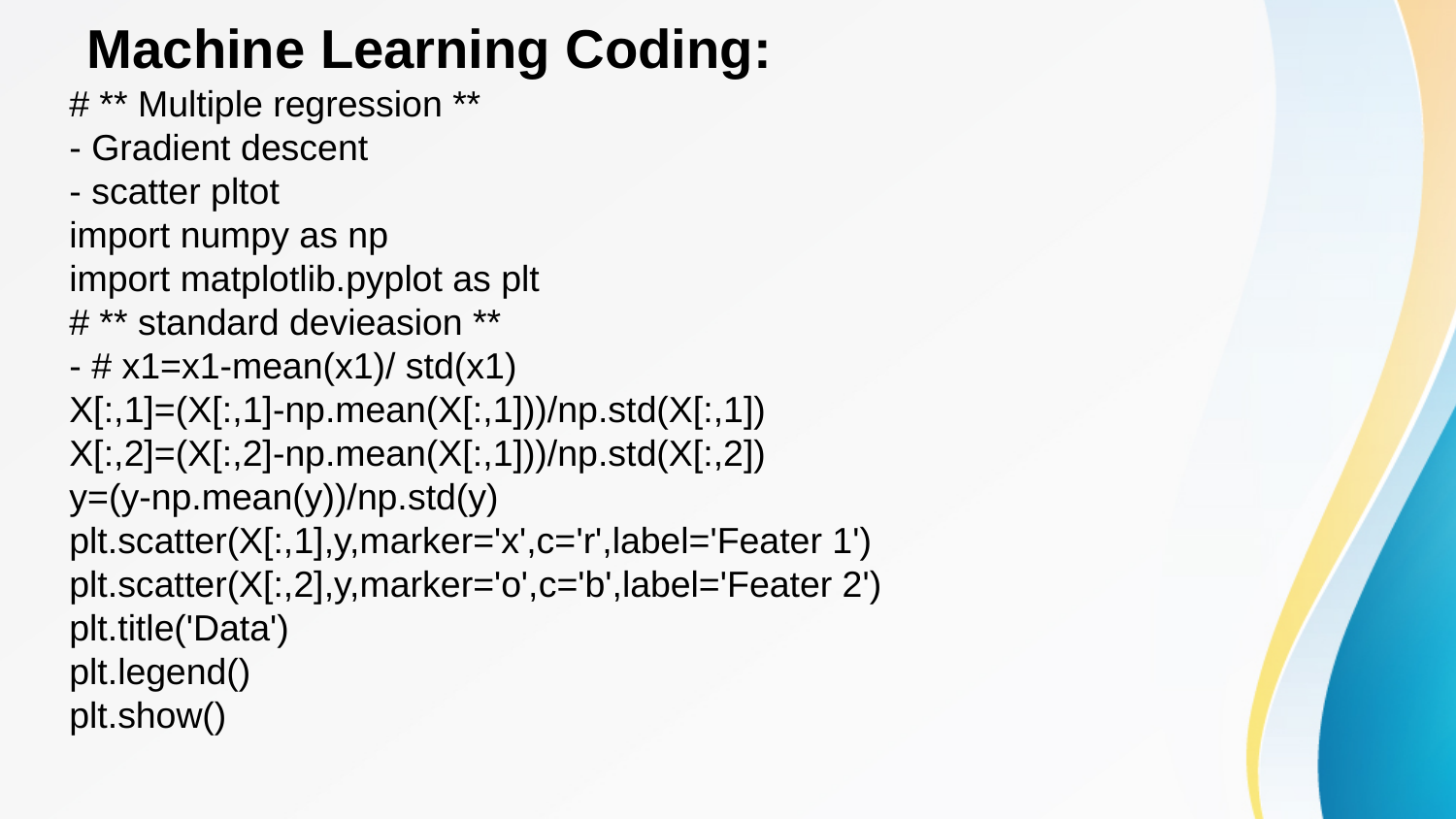

# Machine Learning Coding:
# ** Multiple regression **
- Gradient descent
- scatter pltot
import numpy as np
import matplotlib.pyplot as plt
# ** standard devieasion **
- # x1=x1-mean(x1)/ std(x1)
X[:,1]=(X[:,1]-np.mean(X[:,1]))/np.std(X[:,1])
X[:,2]=(X[:,2]-np.mean(X[:,1]))/np.std(X[:,2])
y=(y-np.mean(y))/np.std(y)
plt.scatter(X[:,1],y,marker='x',c='r',label='Feater 1')
plt.scatter(X[:,2],y,marker='o',c='b',label='Feater 2')
plt.title('Data')
plt.legend()
plt.show()